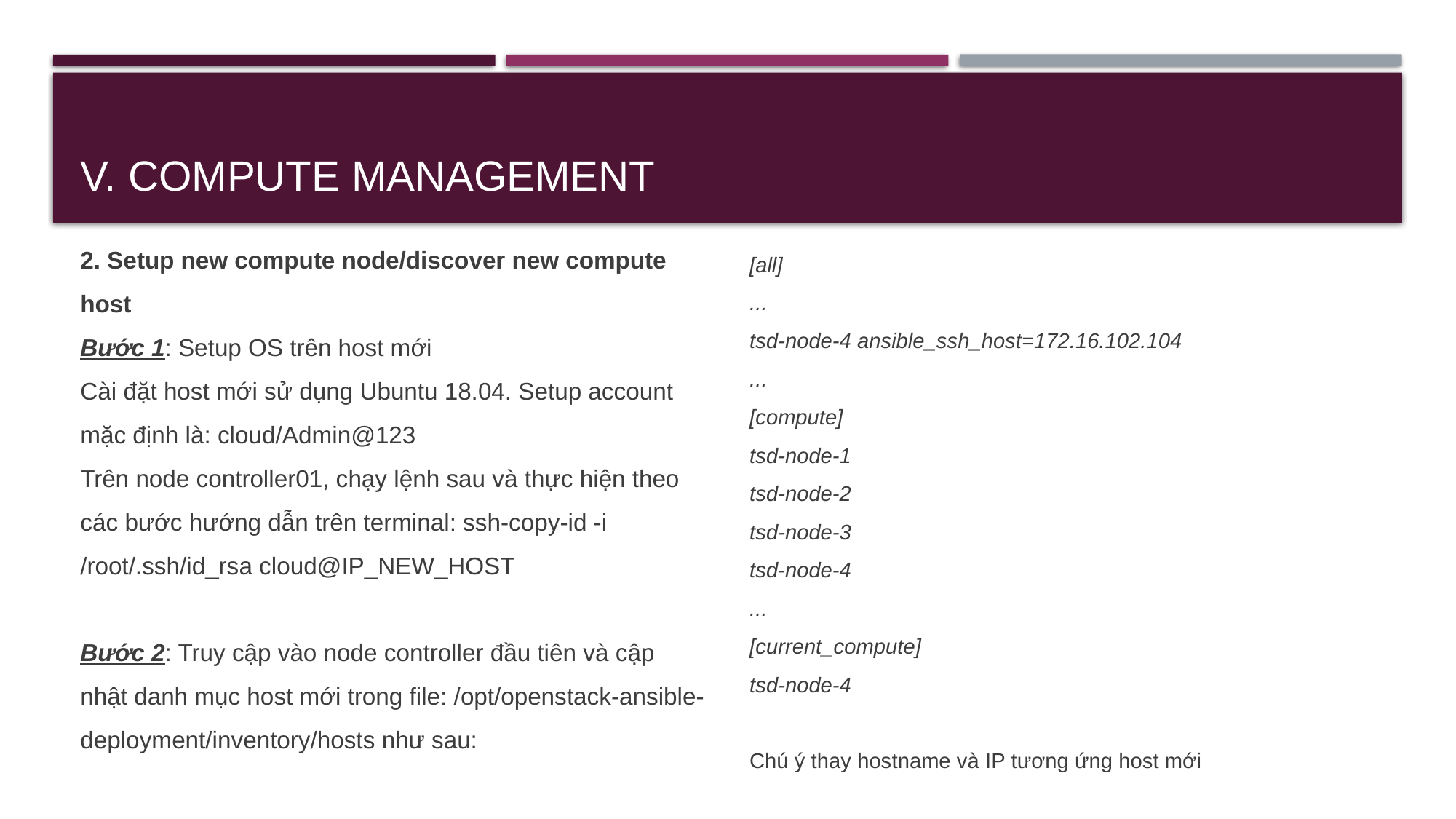

# V. Compute management

2. Setup new compute node/discover new compute host
Bước 1: Setup OS trên host mới
Cài đặt host mới sử dụng Ubuntu 18.04. Setup account mặc định là: cloud/Admin@123
Trên node controller01, chạy lệnh sau và thực hiện theo các bước hướng dẫn trên terminal: ssh-copy-id -i /root/.ssh/id_rsa cloud@IP_NEW_HOST

Bước 2: Truy cập vào node controller đầu tiên và cập nhật danh mục host mới trong file: /opt/openstack-ansible-deployment/inventory/hosts như sau:

[all]
...
tsd-node-4 ansible_ssh_host=172.16.102.104
...
[compute]
tsd-node-1
tsd-node-2
tsd-node-3
tsd-node-4
...
[current_compute]
tsd-node-4

Chú ý thay hostname và IP tương ứng host mới